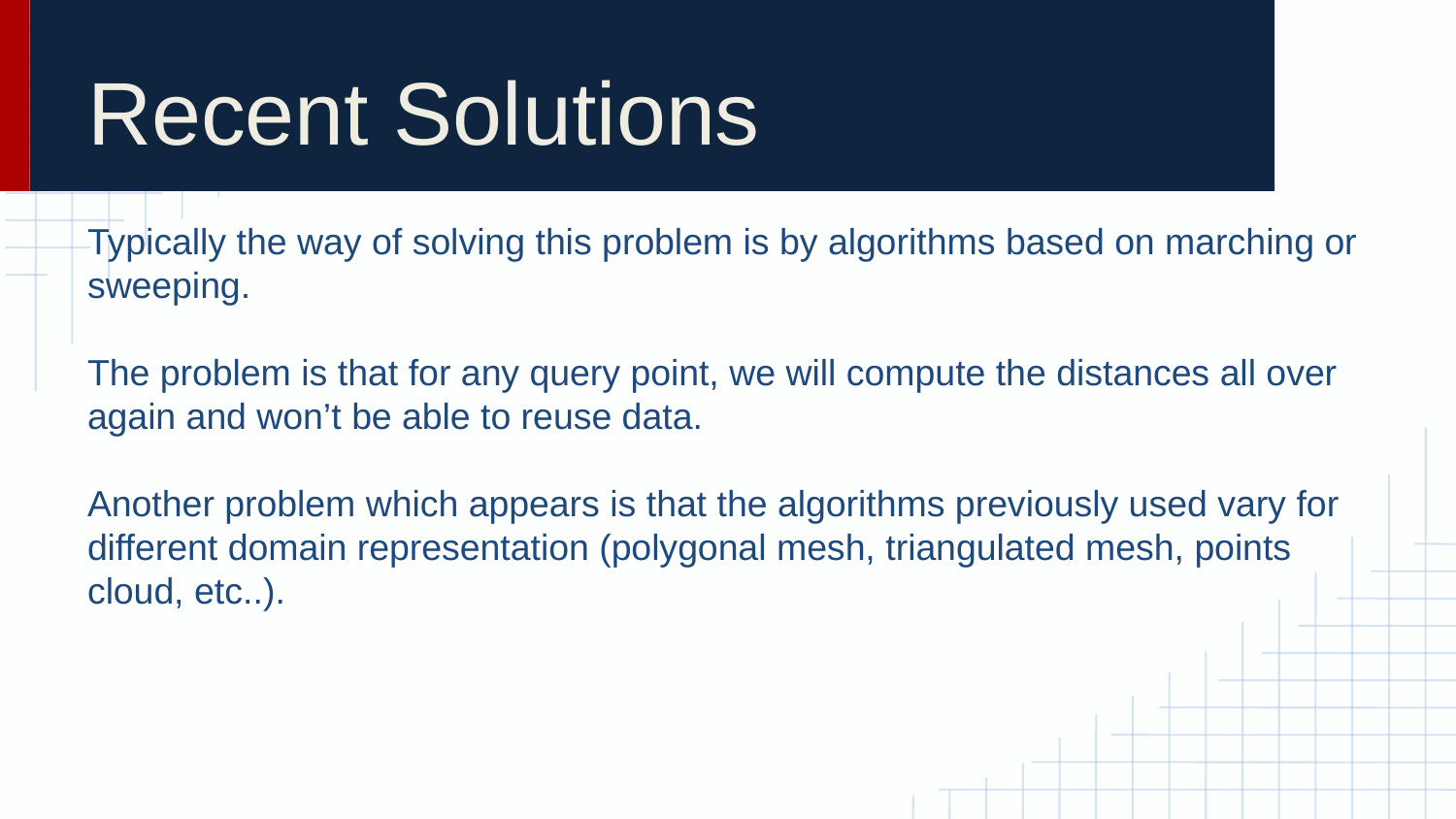

# Recent Solutions
Typically the way of solving this problem is by algorithms based on marching or sweeping.

The problem is that for any query point, we will compute the distances all over again and won’t be able to reuse data.

Another problem which appears is that the algorithms previously used vary for different domain representation (polygonal mesh, triangulated mesh, points cloud, etc..).